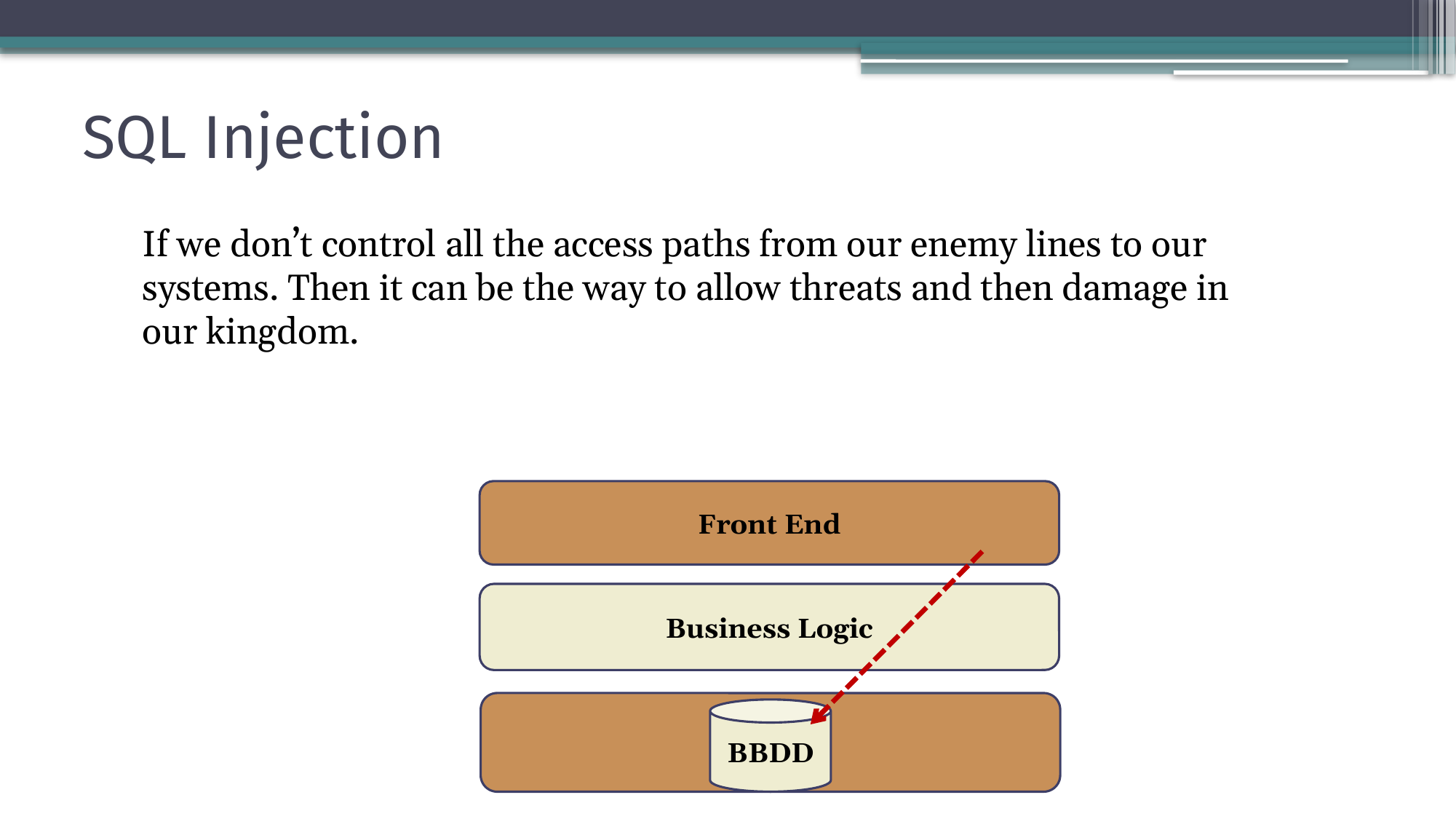

# SQL Injection
If we don’t control all the access paths from our enemy lines to our systems. Then it can be the way to allow threats and then damage in our kingdom.
Front End
Business Logic

BBDD